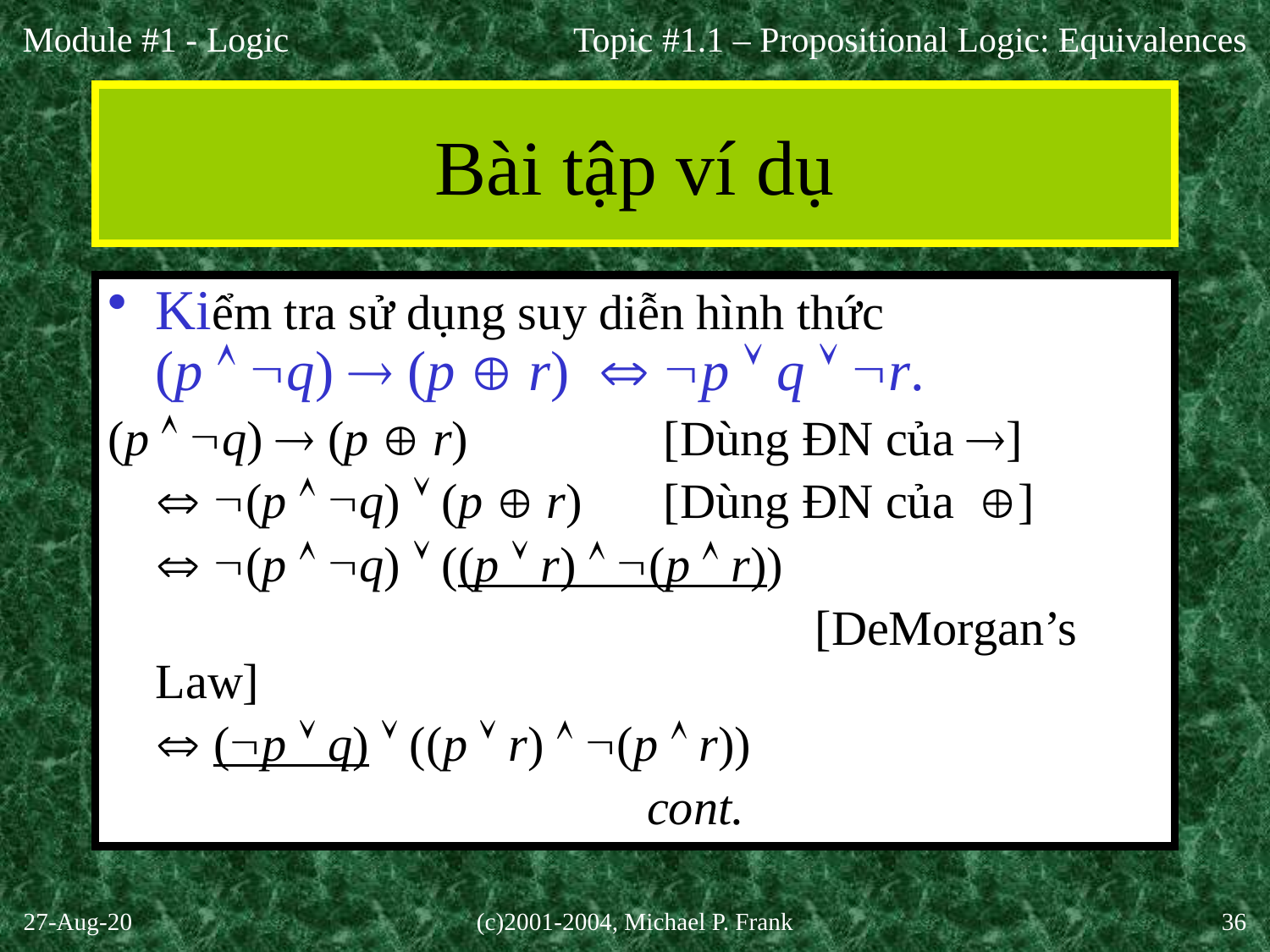

Topic #1.1 – Propositional Logic: Equivalences
# Bài tập ví dụ
Kiểm tra sử dụng suy diễn hình thức
(p ∧ ¬q) → (p ⊕ r)  ⇔ ¬p ∨ q ∨ ¬r.
(p ∧ ¬q) → (p ⊕ r)	  	[Dùng ĐN của →]
 	⇔ ¬(p ∧ ¬q) ∨ (p ⊕ r)	[Dùng ĐN của  ⊕]
	⇔ ¬(p ∧ ¬q) ∨ ((p ∨ r) ∧ ¬(p ∧ r))
						  [DeMorgan’s Law]
	⇔ (¬p ∨ q) ∨ ((p ∨ r) ∧ ¬(p ∧ r))
                     		         cont.
27-Aug-20
(c)2001-2004, Michael P. Frank
36